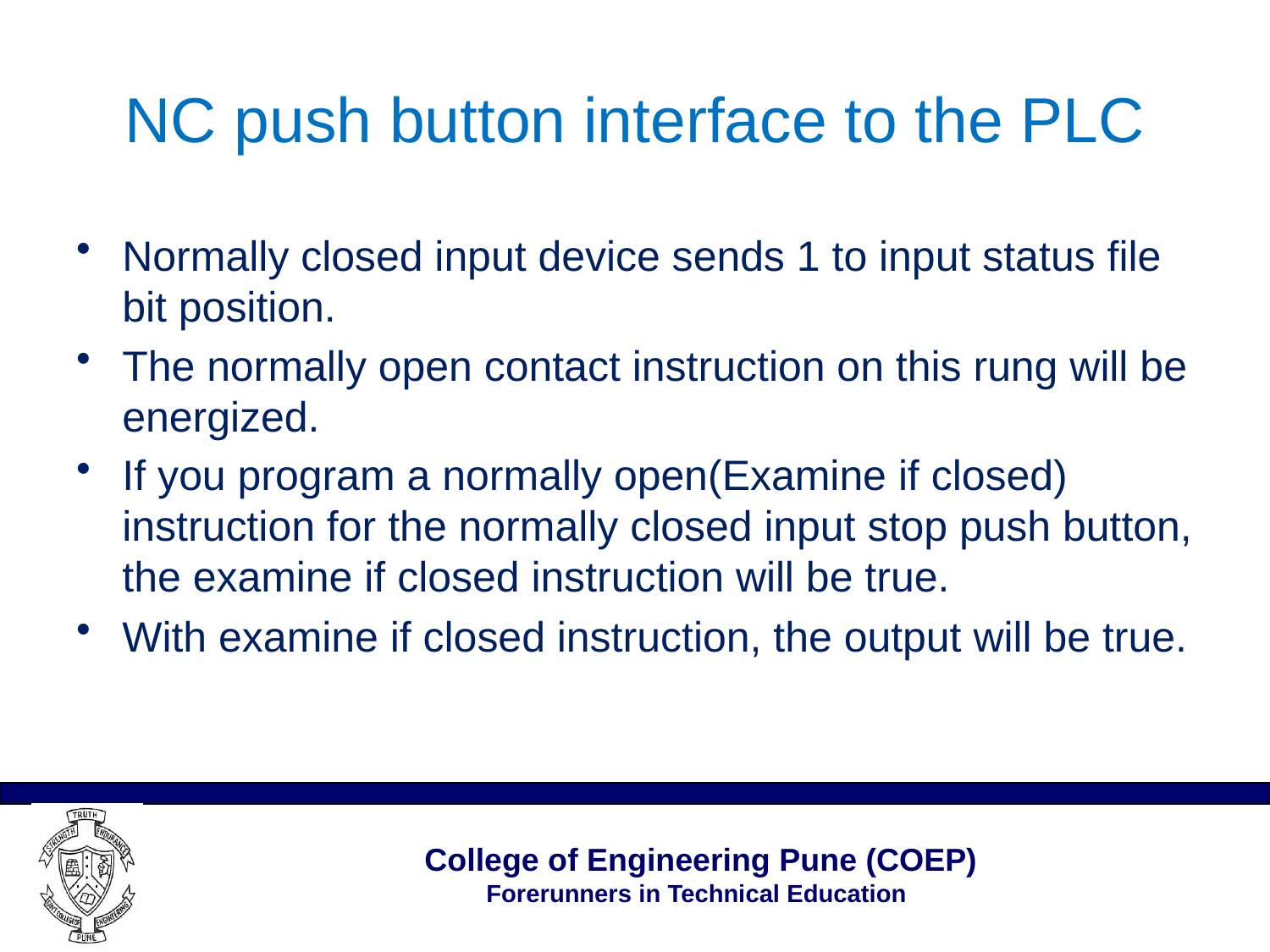

# NC push button interface to the PLC
Normally closed input device sends 1 to input status file bit position.
The normally open contact instruction on this rung will be energized.
If you program a normally open(Examine if closed) instruction for the normally closed input stop push button, the examine if closed instruction will be true.
With examine if closed instruction, the output will be true.